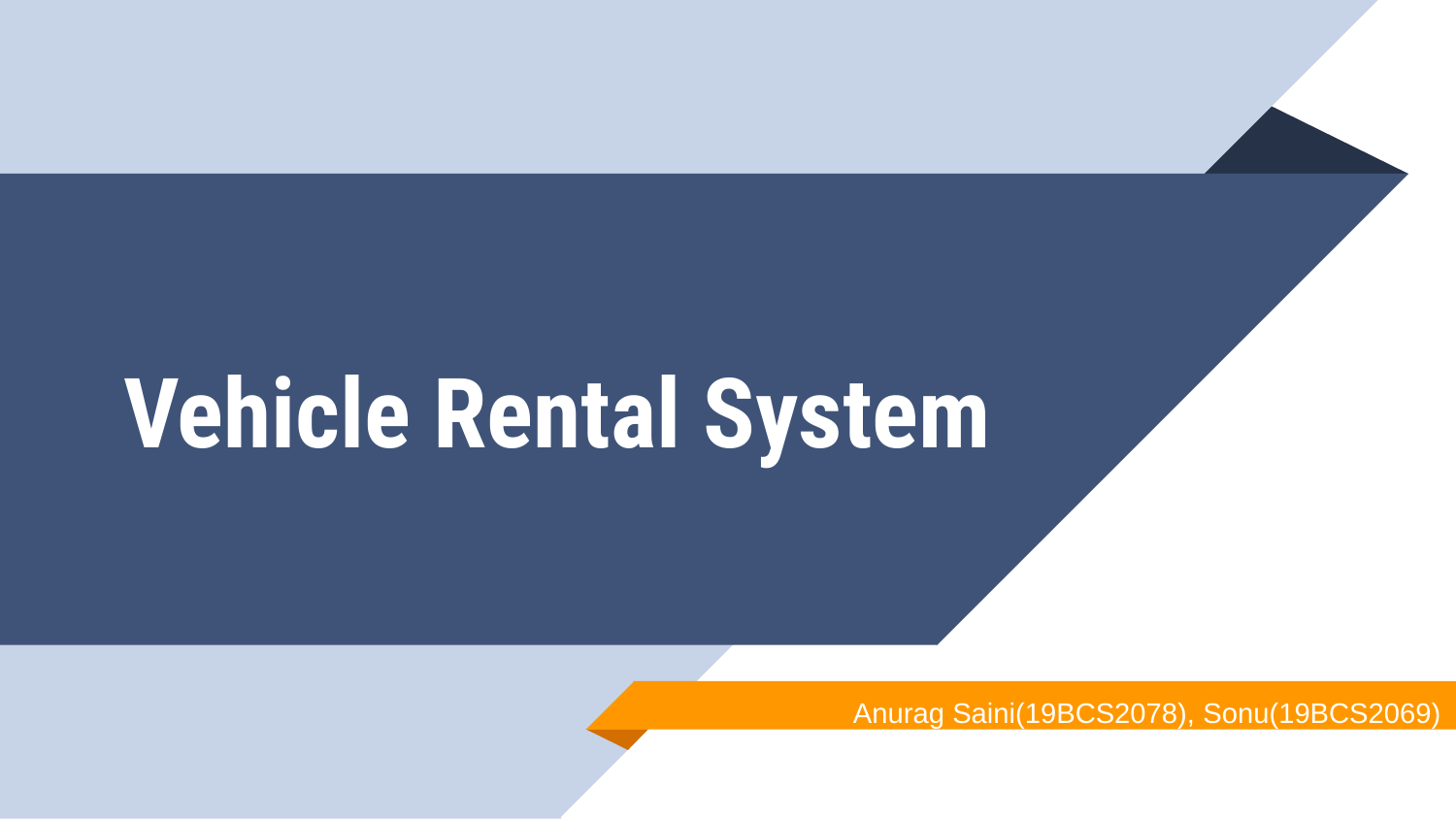

# Vehicle Rental System
Anurag Saini(19BCS2078), Sonu(19BCS2069)